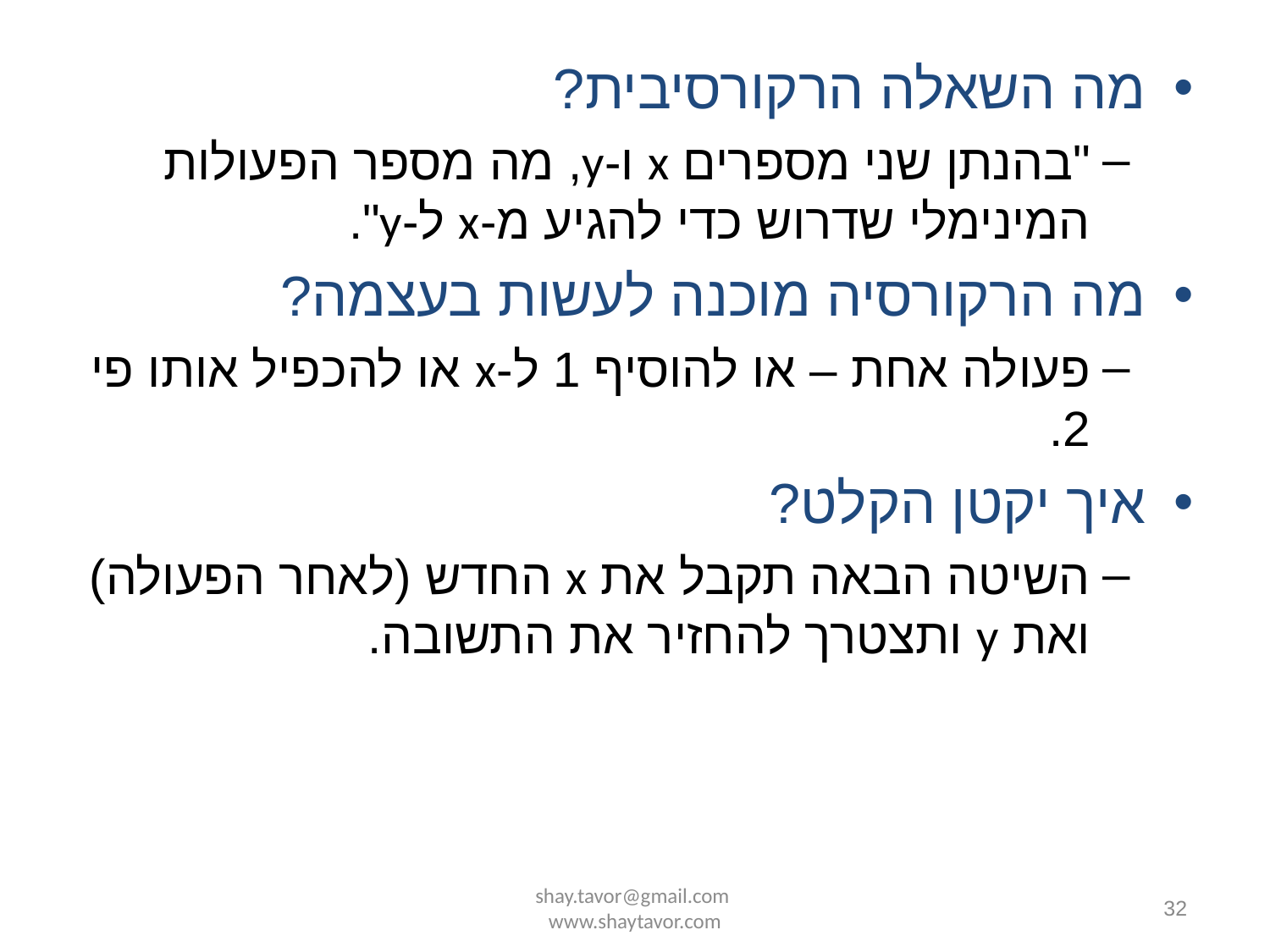

מה השאלה הרקורסיבית?
"בהנתן שני מספרים x ו-y, מה מספר הפעולות המינימלי שדרוש כדי להגיע מ-x ל-y".
מה הרקורסיה מוכנה לעשות בעצמה?
פעולה אחת – או להוסיף 1 ל-x או להכפיל אותו פי 2.
איך יקטן הקלט?
השיטה הבאה תקבל את x החדש (לאחר הפעולה) ואת y ותצטרך להחזיר את התשובה.

shay.tavor@gmail.com  www.shaytavor.com
32